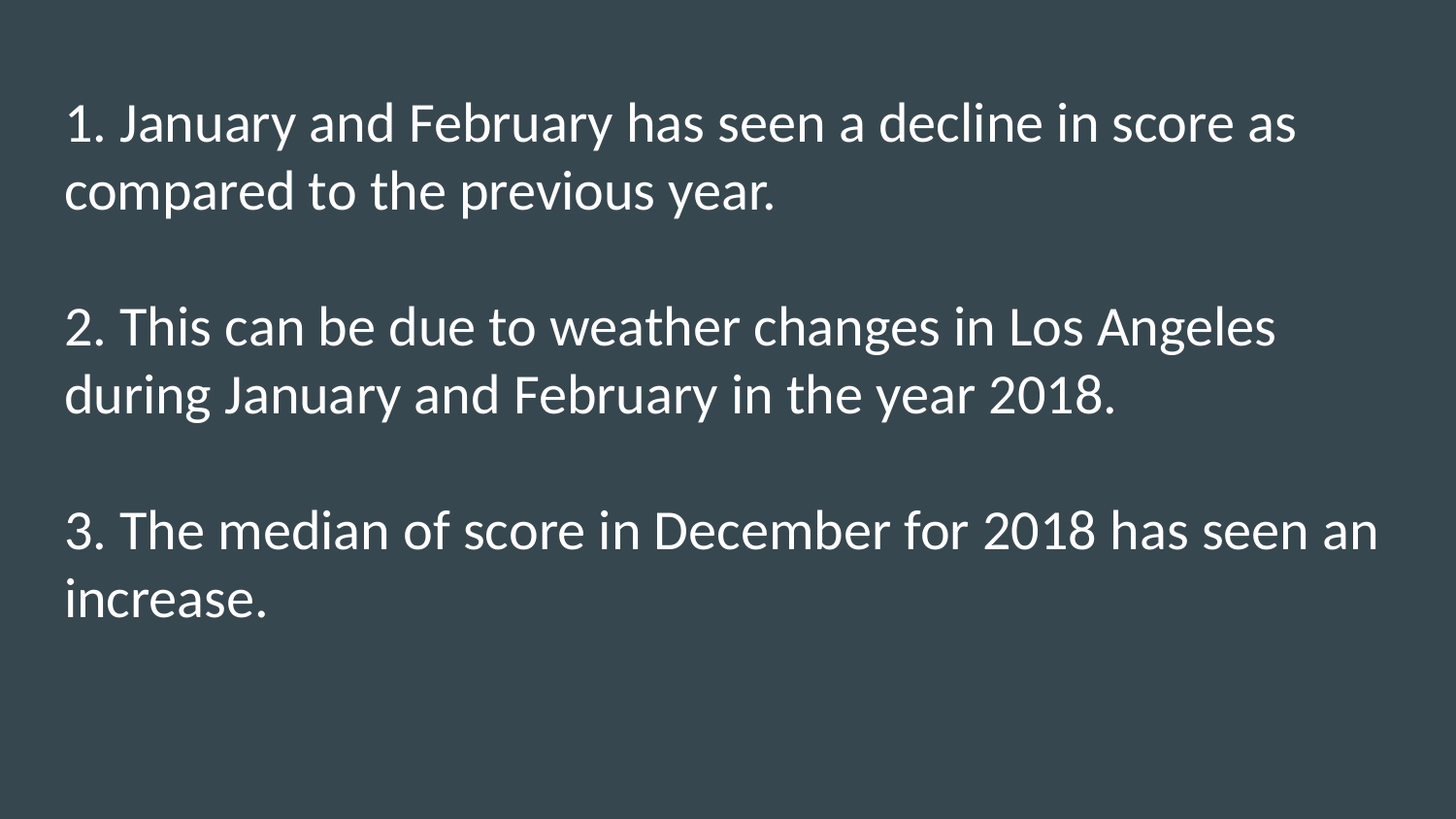

# 1. January and February has seen a decline in score as compared to the previous year. 2. This can be due to weather changes in Los Angeles during January and February in the year 2018. 3. The median of score in December for 2018 has seen an increase.